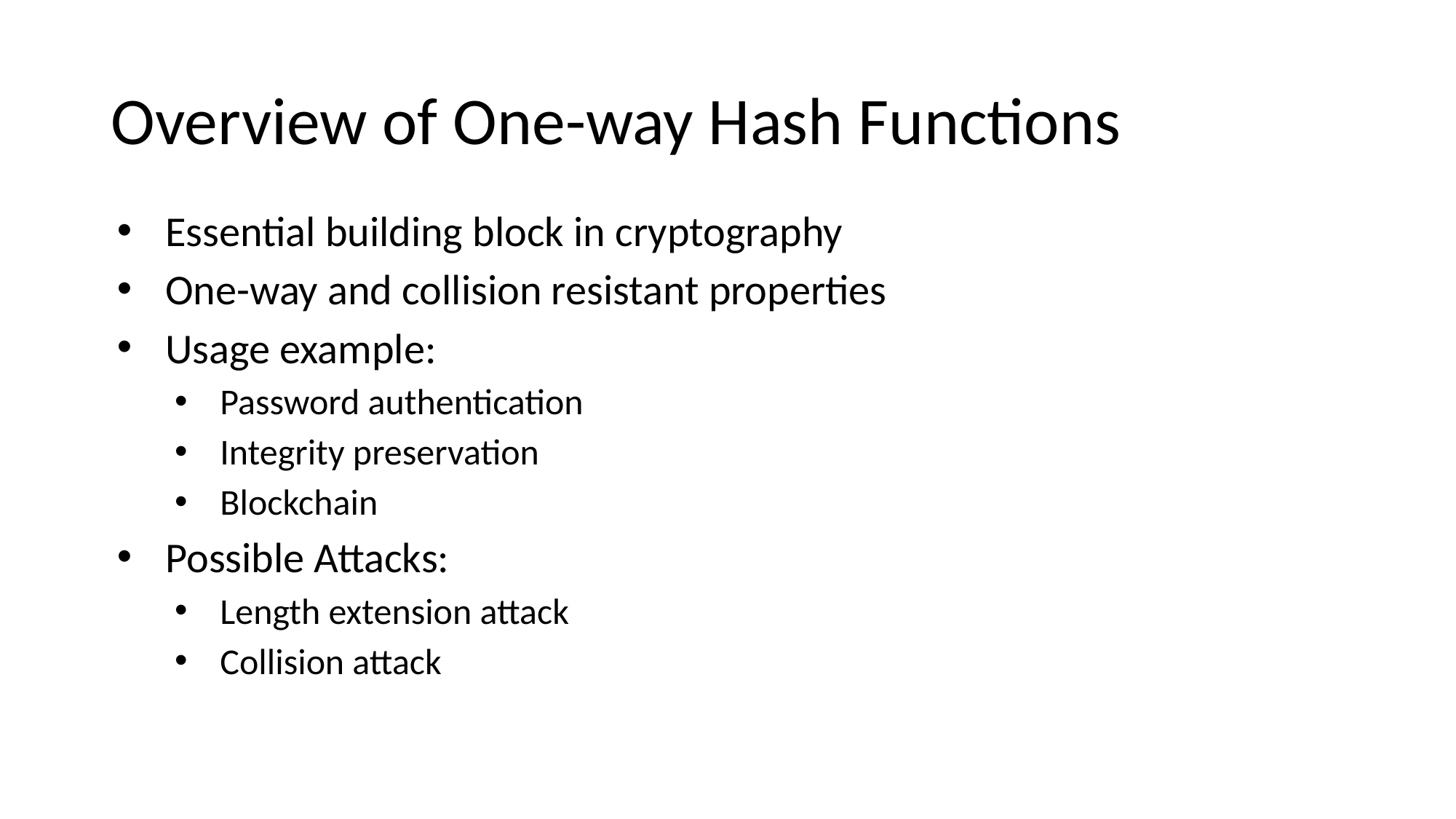

# Overview of One-way Hash Functions
Essential building block in cryptography
One-way and collision resistant properties
Usage example:
Password authentication
Integrity preservation
Blockchain
Possible Attacks:
Length extension attack
Collision attack